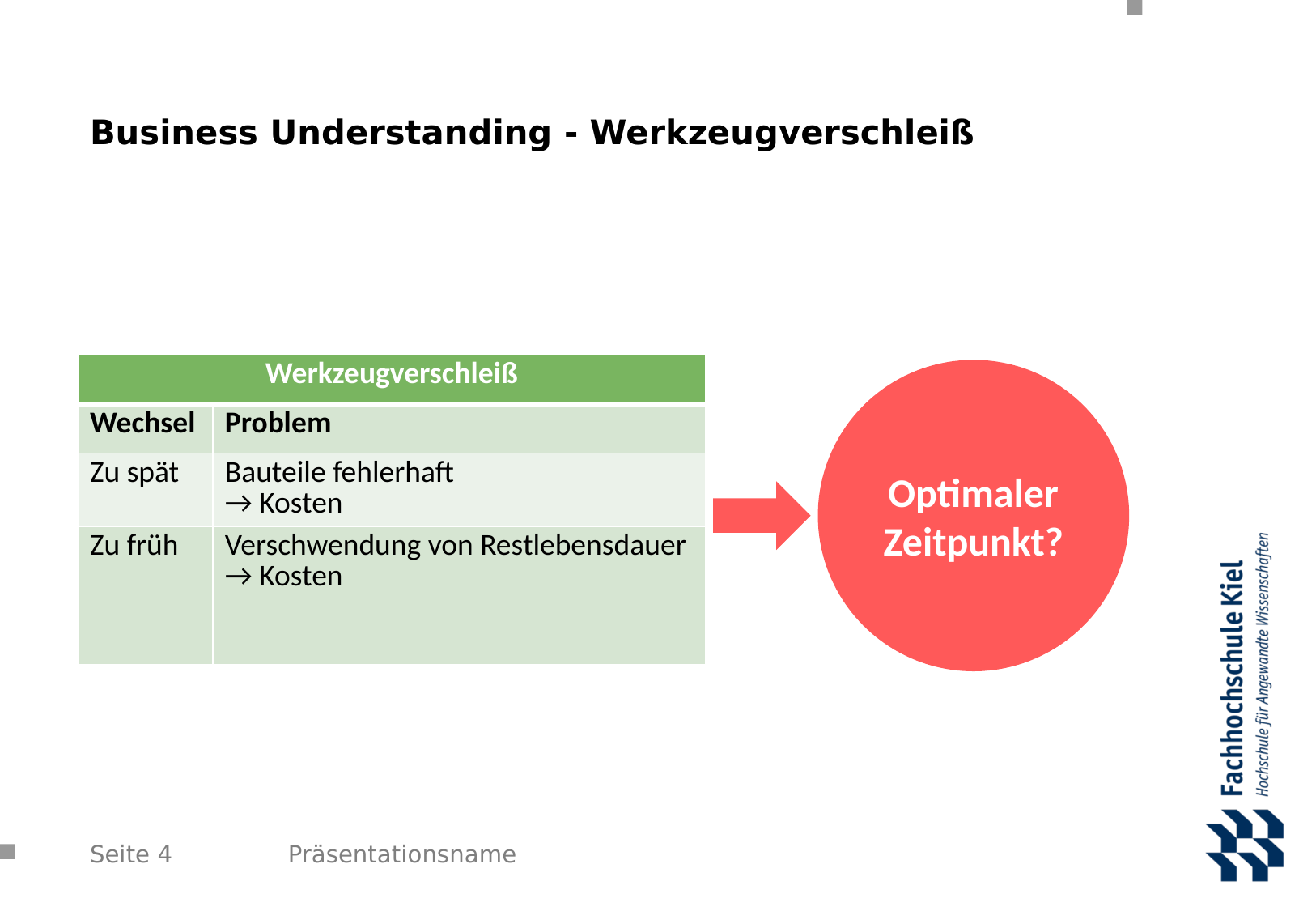

# Business Understanding - Werkzeugverschleiß
| Werkzeugverschleiß |  |
| --- | --- |
| Wechsel | Problem |
| Zu spät | Bauteile fehlerhaft → Kosten |
| Zu früh | Verschwendung von Restlebensdauer → Kosten |
Optimaler Zeitpunkt?

Seite 4
Präsentationsname